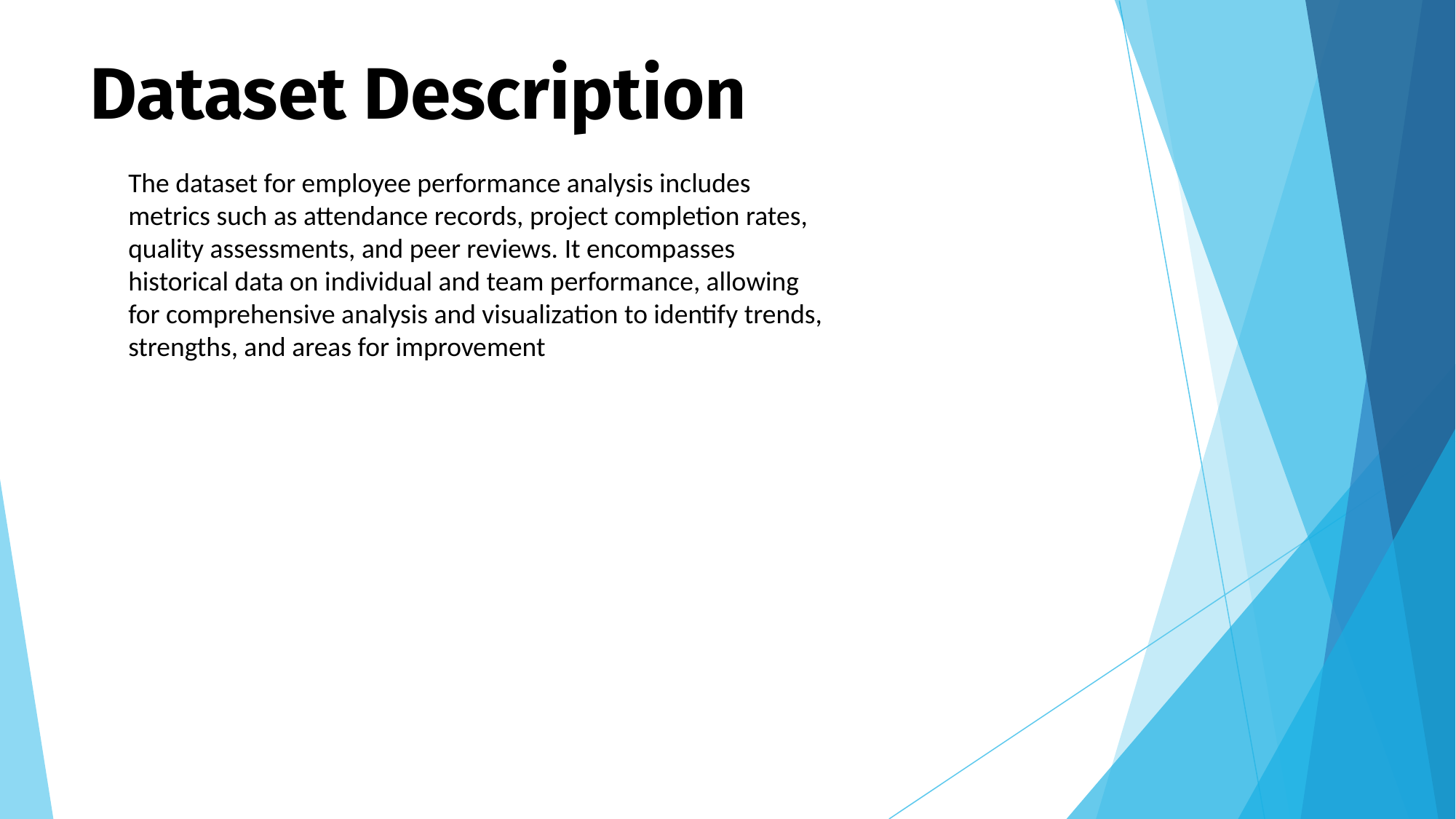

# Dataset Description
The dataset for employee performance analysis includes metrics such as attendance records, project completion rates, quality assessments, and peer reviews. It encompasses historical data on individual and team performance, allowing for comprehensive analysis and visualization to identify trends, strengths, and areas for improvement